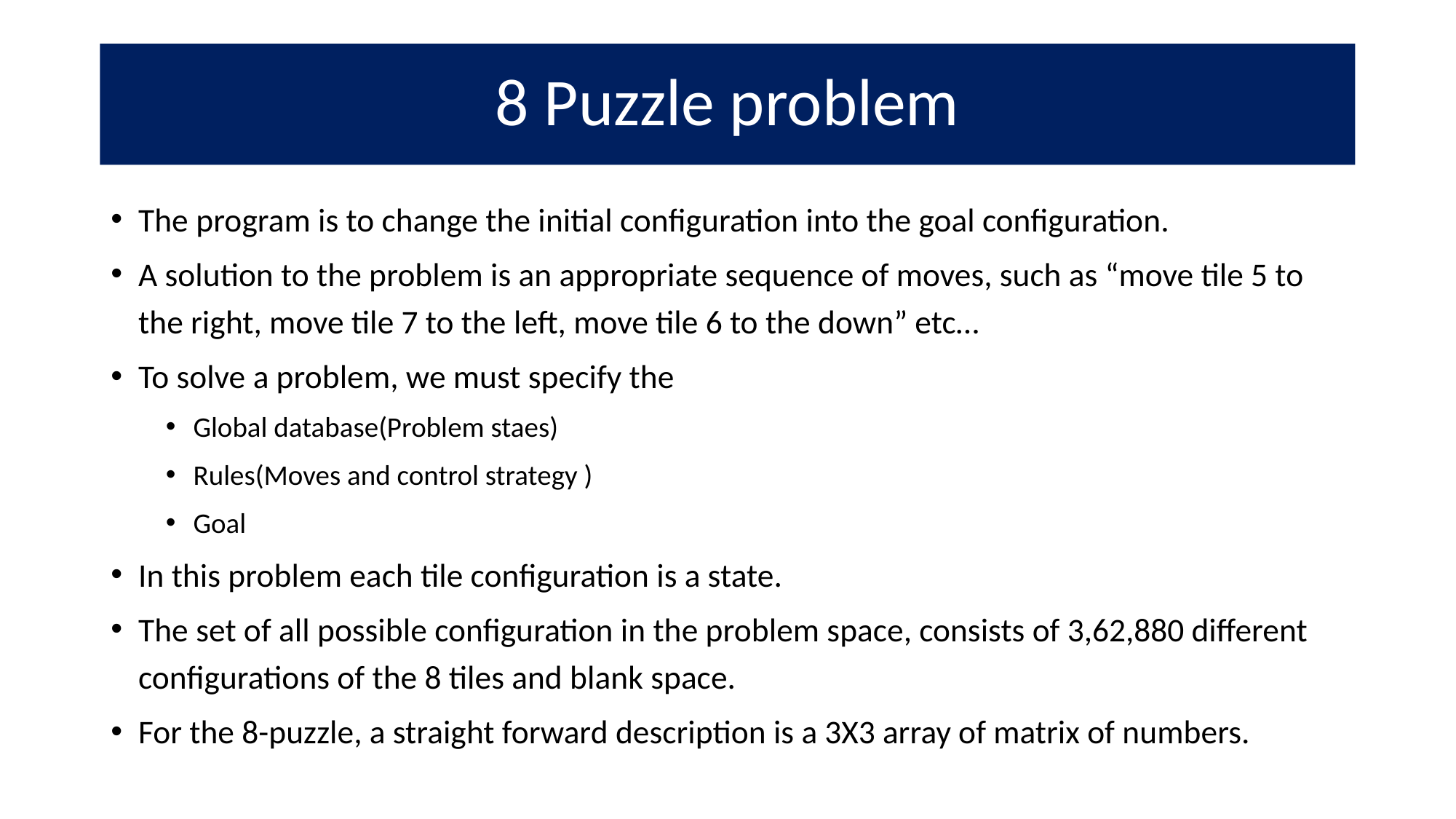

# 8 Puzzle problem
The program is to change the initial configuration into the goal configuration.
A solution to the problem is an appropriate sequence of moves, such as “move tile 5 to the right, move tile 7 to the left, move tile 6 to the down” etc…
To solve a problem, we must specify the
Global database(Problem staes)
Rules(Moves and control strategy )
Goal
In this problem each tile configuration is a state.
The set of all possible configuration in the problem space, consists of 3,62,880 different configurations of the 8 tiles and blank space.
For the 8-puzzle, a straight forward description is a 3X3 array of matrix of numbers.